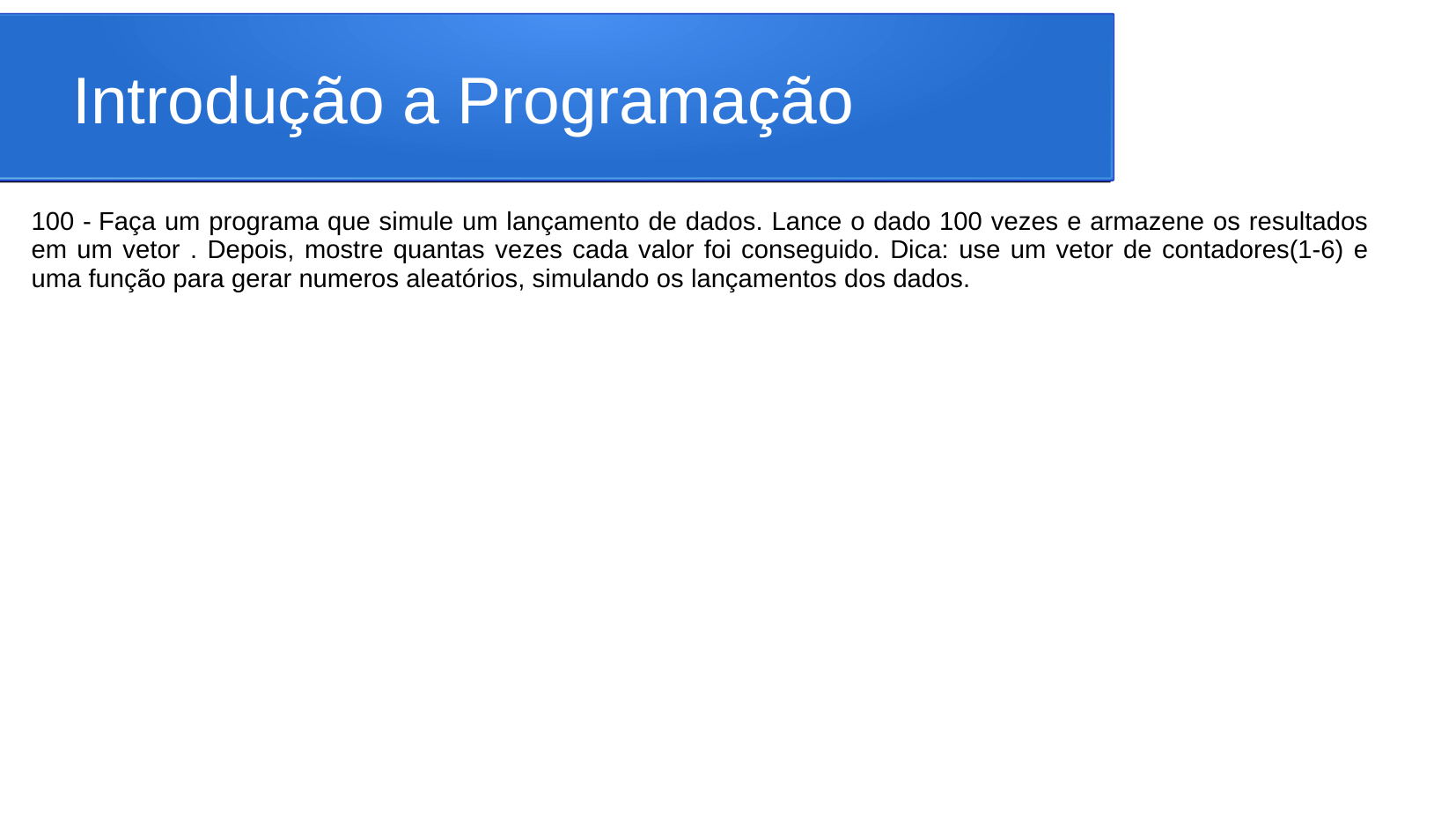

# Introdução a Programação
100 - Faça um programa que simule um lançamento de dados. Lance o dado 100 vezes e armazene os resultados em um vetor . Depois, mostre quantas vezes cada valor foi conseguido. Dica: use um vetor de contadores(1-6) e uma função para gerar numeros aleatórios, simulando os lançamentos dos dados.